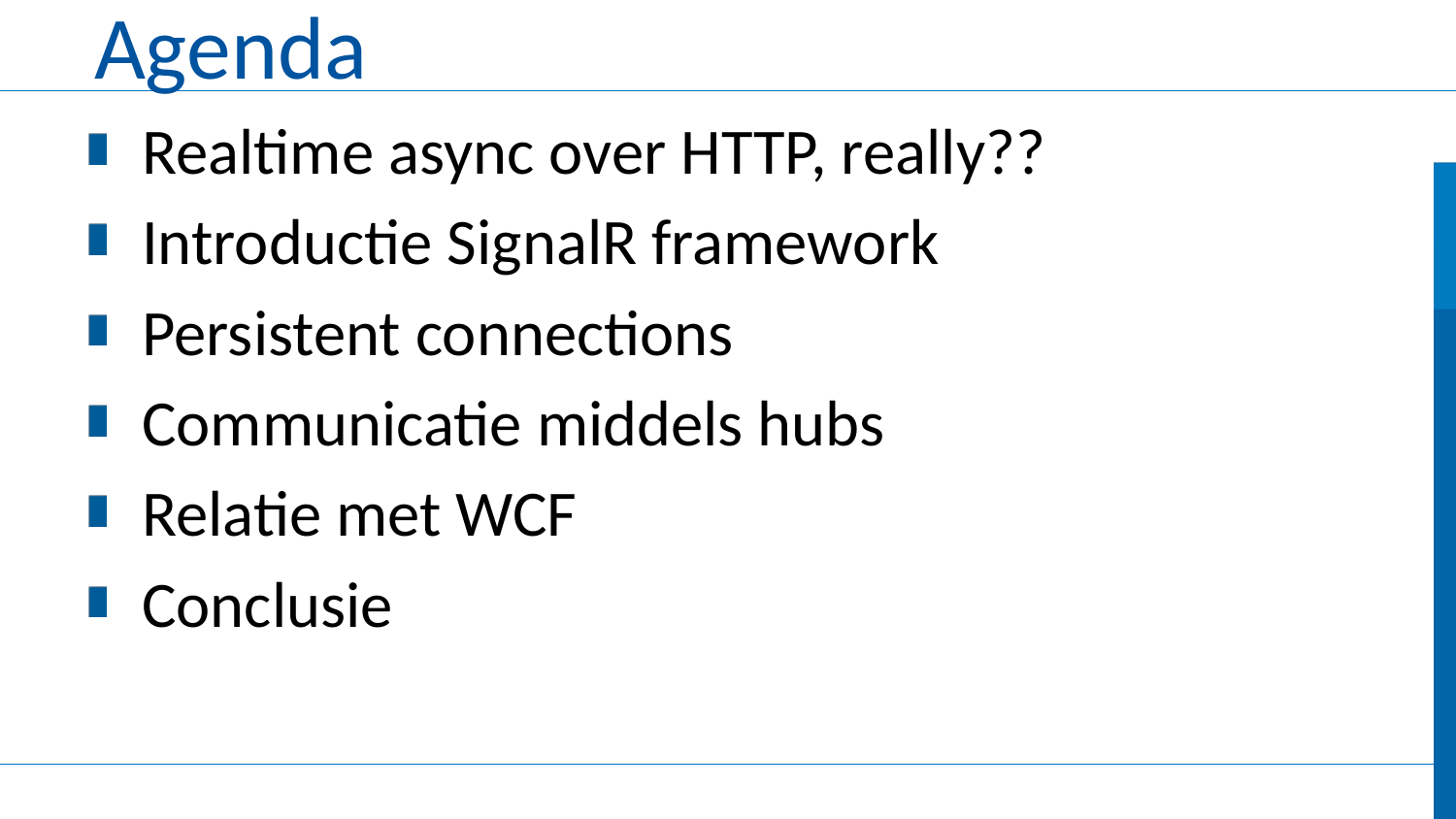

# Agenda
Realtime async over HTTP, really??
Introductie SignalR framework
Persistent connections
Communicatie middels hubs
Relatie met WCF
Conclusie